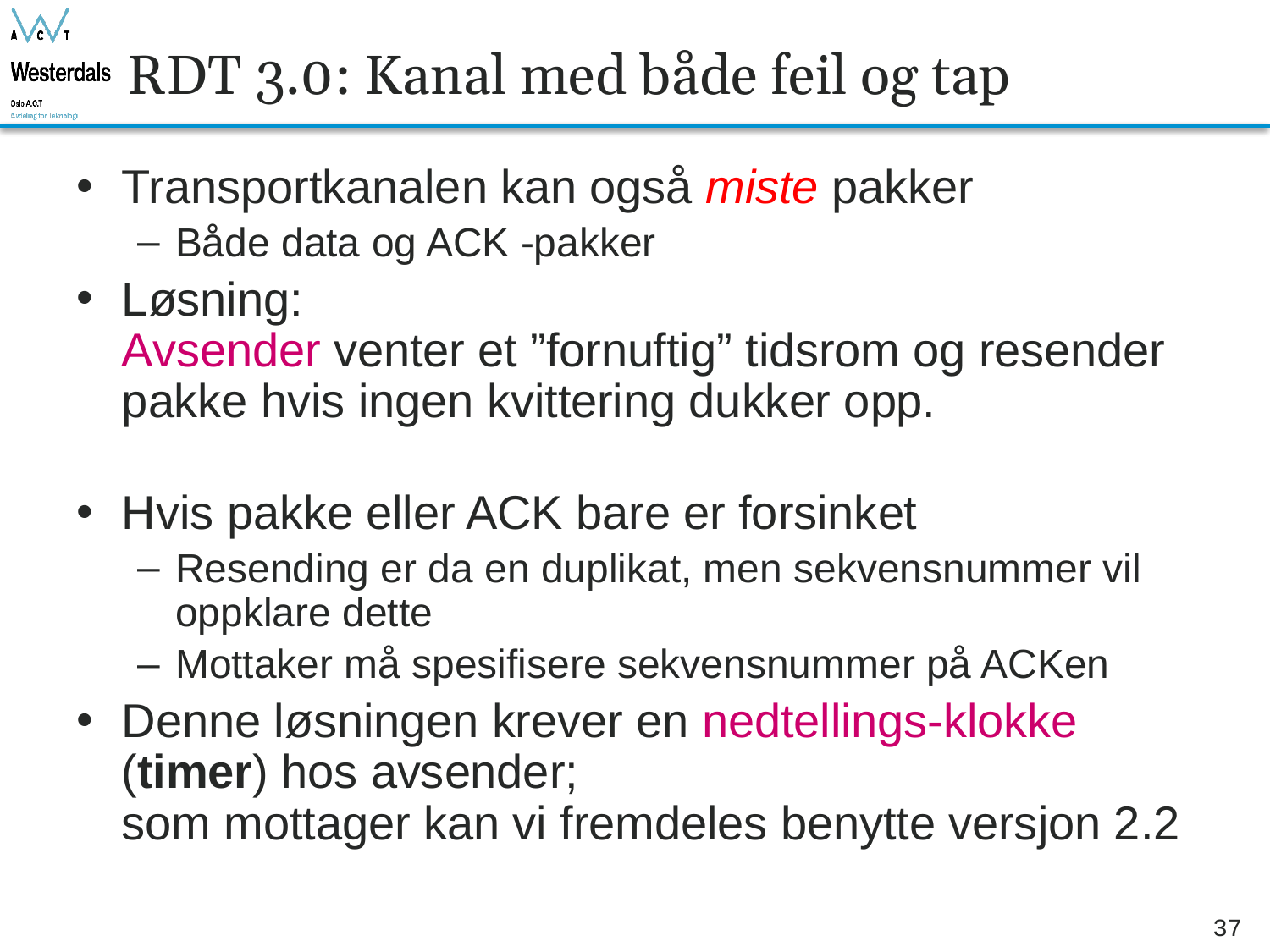

# RDT 3.0: Kanal med både feil og tap
Transportkanalen kan også miste pakker
Både data og ACK -pakker
Løsning:
Avsender venter et ”fornuftig” tidsrom og resender pakke hvis ingen kvittering dukker opp.
Hvis pakke eller ACK bare er forsinket
Resending er da en duplikat, men sekvensnummer vil oppklare dette
Mottaker må spesifisere sekvensnummer på ACKen
Denne løsningen krever en nedtellings-klokke (timer) hos avsender;
som mottager kan vi fremdeles benytte versjon 2.2
37